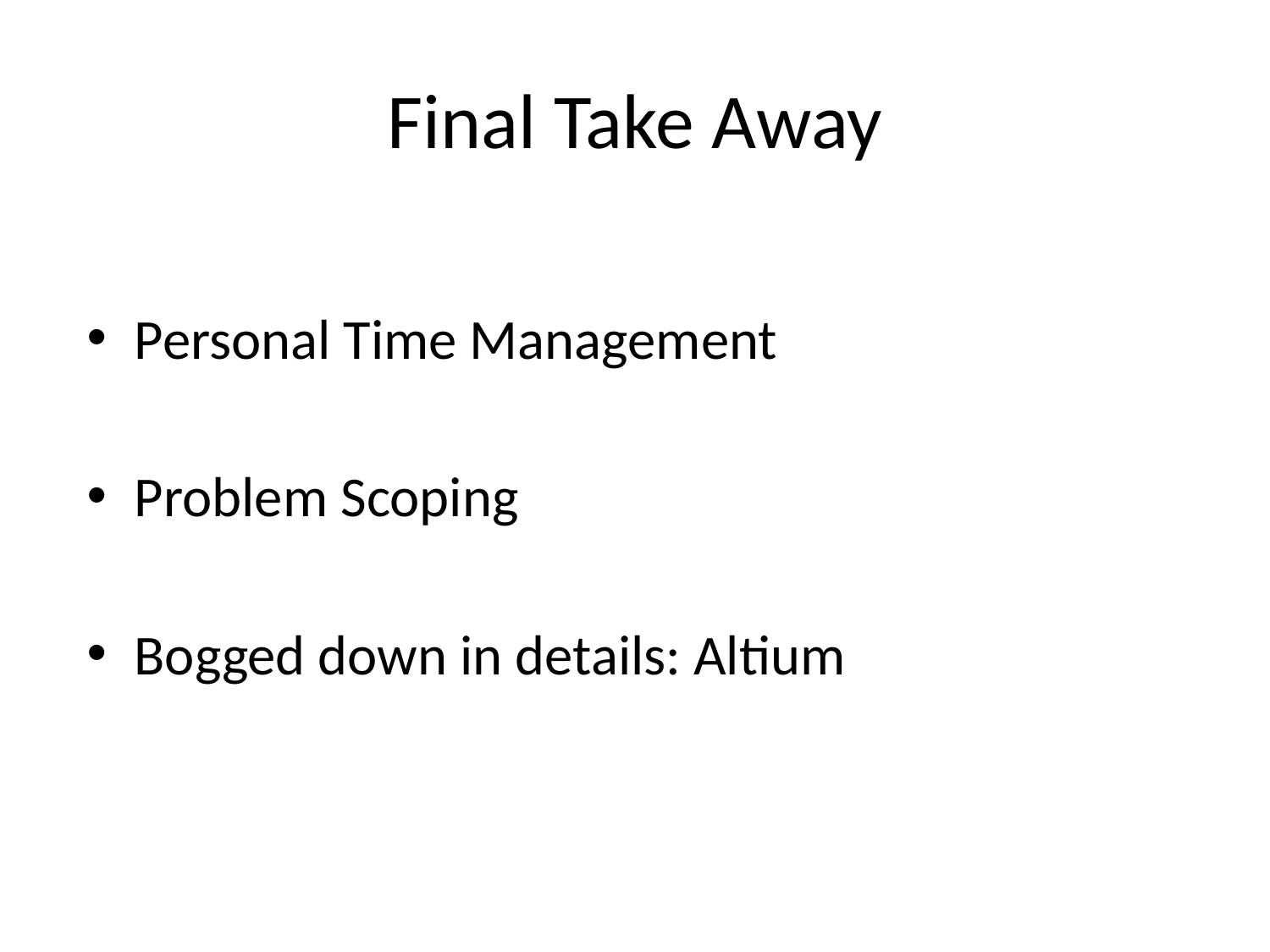

# Final Take Away
Personal Time Management

Problem Scoping

Bogged down in details: Altium